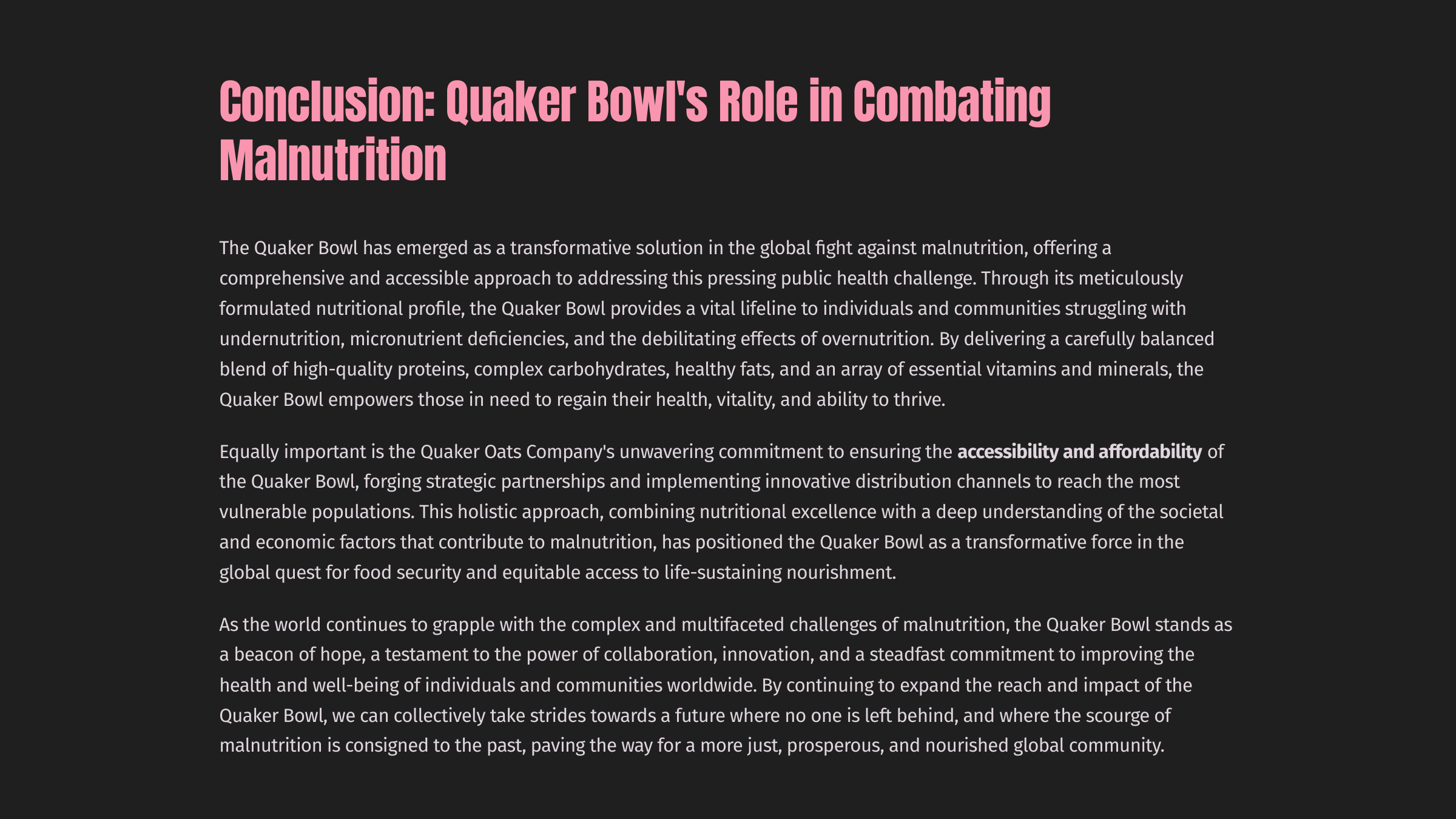

Conclusion: Quaker Bowl's Role in Combating Malnutrition
The Quaker Bowl has emerged as a transformative solution in the global fight against malnutrition, offering a comprehensive and accessible approach to addressing this pressing public health challenge. Through its meticulously formulated nutritional profile, the Quaker Bowl provides a vital lifeline to individuals and communities struggling with undernutrition, micronutrient deficiencies, and the debilitating effects of overnutrition. By delivering a carefully balanced blend of high-quality proteins, complex carbohydrates, healthy fats, and an array of essential vitamins and minerals, the Quaker Bowl empowers those in need to regain their health, vitality, and ability to thrive.
Equally important is the Quaker Oats Company's unwavering commitment to ensuring the accessibility and affordability of the Quaker Bowl, forging strategic partnerships and implementing innovative distribution channels to reach the most vulnerable populations. This holistic approach, combining nutritional excellence with a deep understanding of the societal and economic factors that contribute to malnutrition, has positioned the Quaker Bowl as a transformative force in the global quest for food security and equitable access to life-sustaining nourishment.
As the world continues to grapple with the complex and multifaceted challenges of malnutrition, the Quaker Bowl stands as a beacon of hope, a testament to the power of collaboration, innovation, and a steadfast commitment to improving the health and well-being of individuals and communities worldwide. By continuing to expand the reach and impact of the Quaker Bowl, we can collectively take strides towards a future where no one is left behind, and where the scourge of malnutrition is consigned to the past, paving the way for a more just, prosperous, and nourished global community.